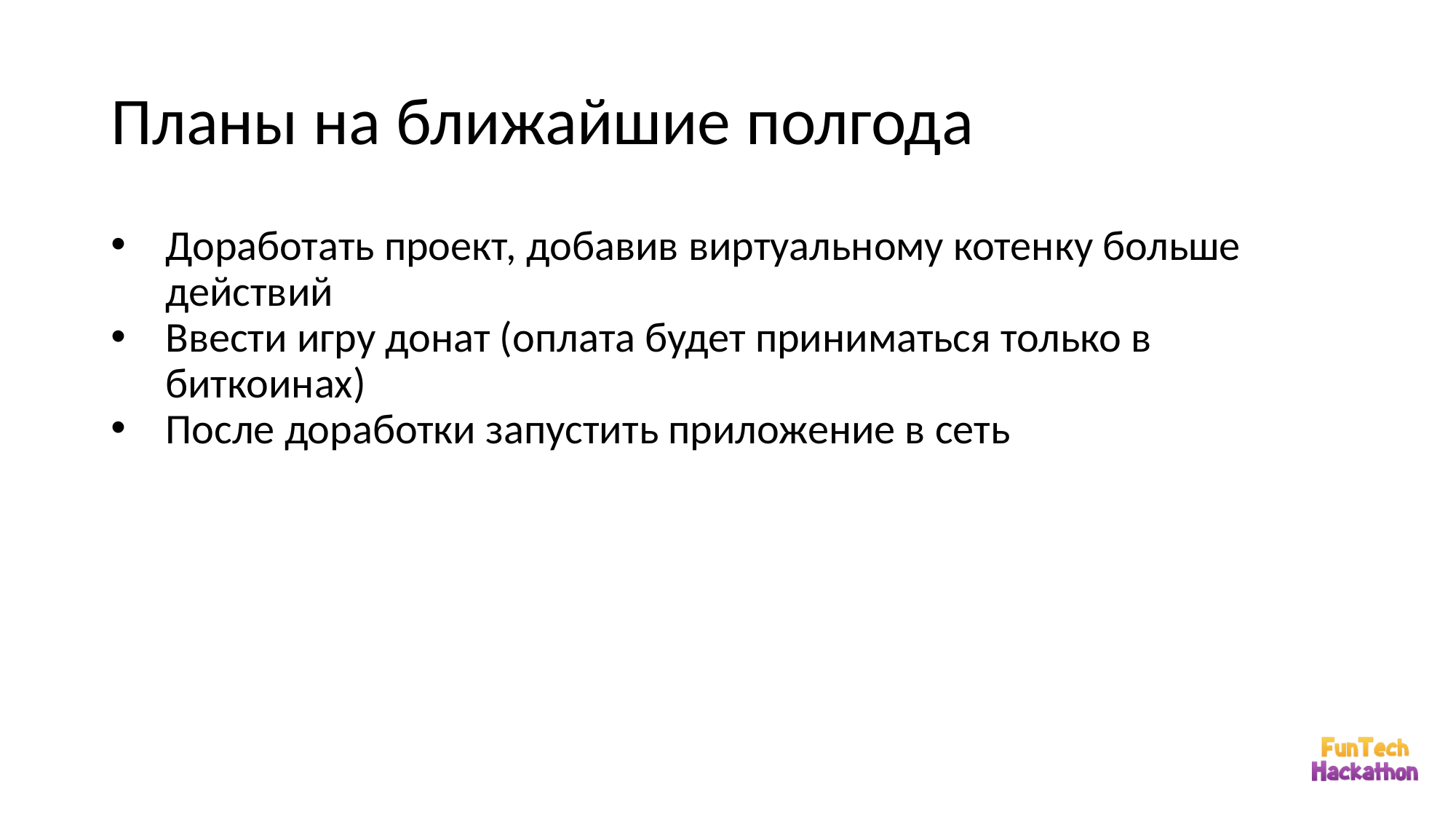

# Планы на ближайшие полгода
Доработать проект, добавив виртуальному котенку больше действий
Ввести игру донат (оплата будет приниматься только в биткоинах)
После доработки запустить приложение в сеть